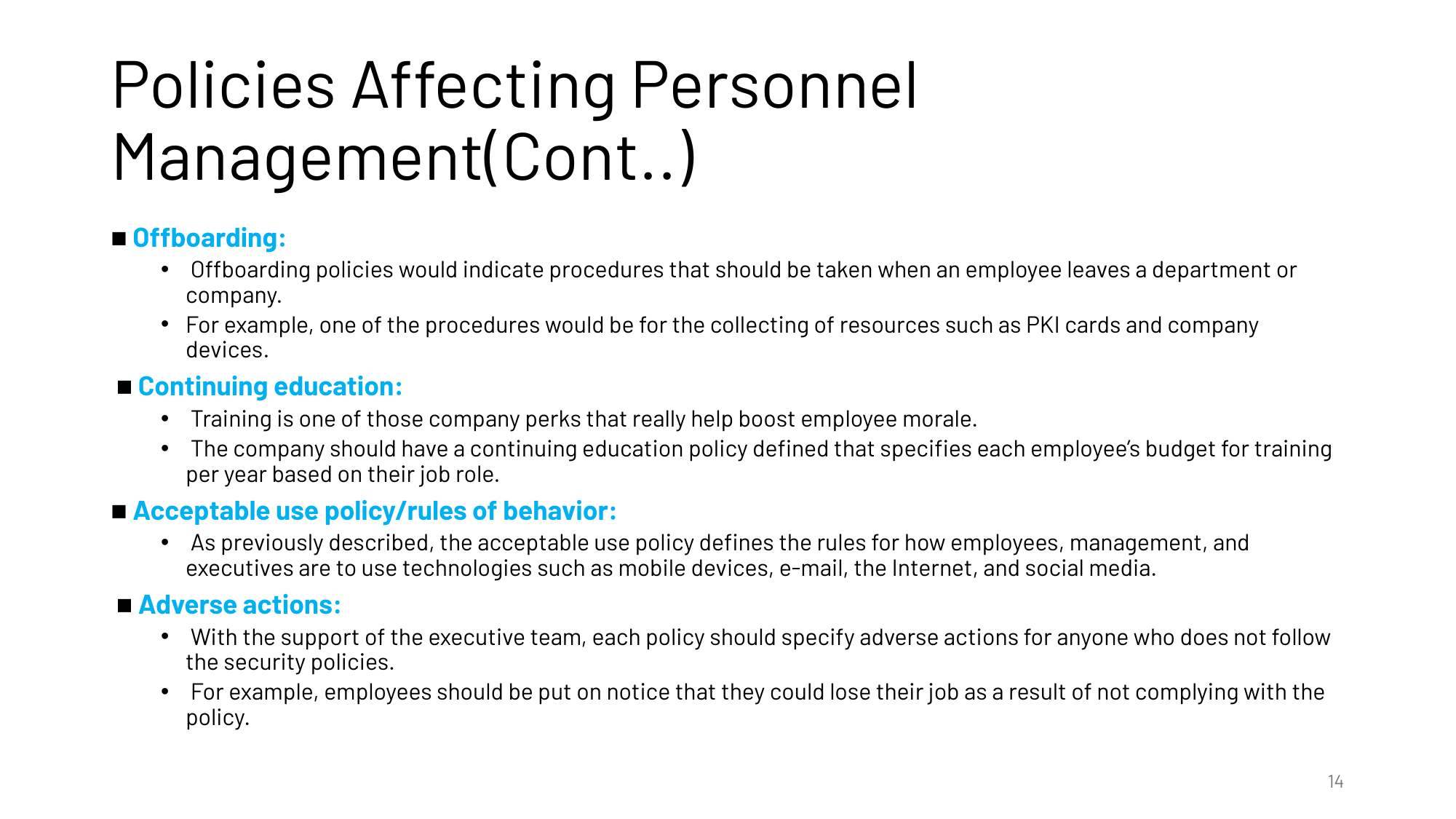

# Policies Affecting Personnel Management(Cont..)
■ Offboarding:
 Offboarding policies would indicate procedures that should be taken when an employee leaves a department or company.
For example, one of the procedures would be for the collecting of resources such as PKI cards and company devices.
 ■ Continuing education:
 Training is one of those company perks that really help boost employee morale.
 The company should have a continuing education policy defined that specifies each employee’s budget for training per year based on their job role.
■ Acceptable use policy/rules of behavior:
 As previously described, the acceptable use policy defines the rules for how employees, management, and executives are to use technologies such as mobile devices, e-mail, the Internet, and social media.
 ■ Adverse actions:
 With the support of the executive team, each policy should specify adverse actions for anyone who does not follow the security policies.
 For example, employees should be put on notice that they could lose their job as a result of not complying with the policy.

14